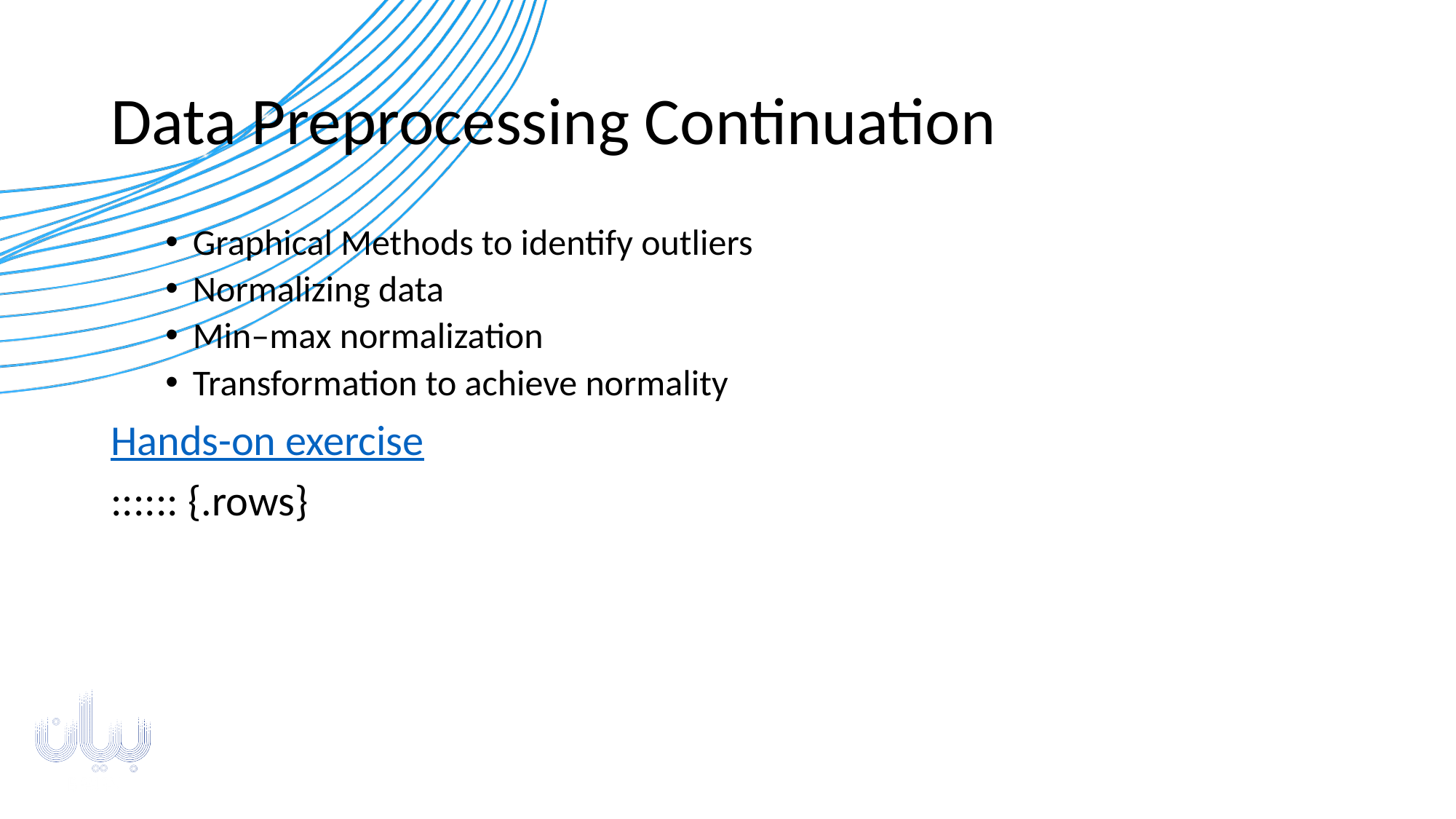

# Data Preprocessing Continuation
Graphical Methods to identify outliers
Normalizing data
Min–max normalization
Transformation to achieve normality
Hands-on exercise
:::::: {.rows}